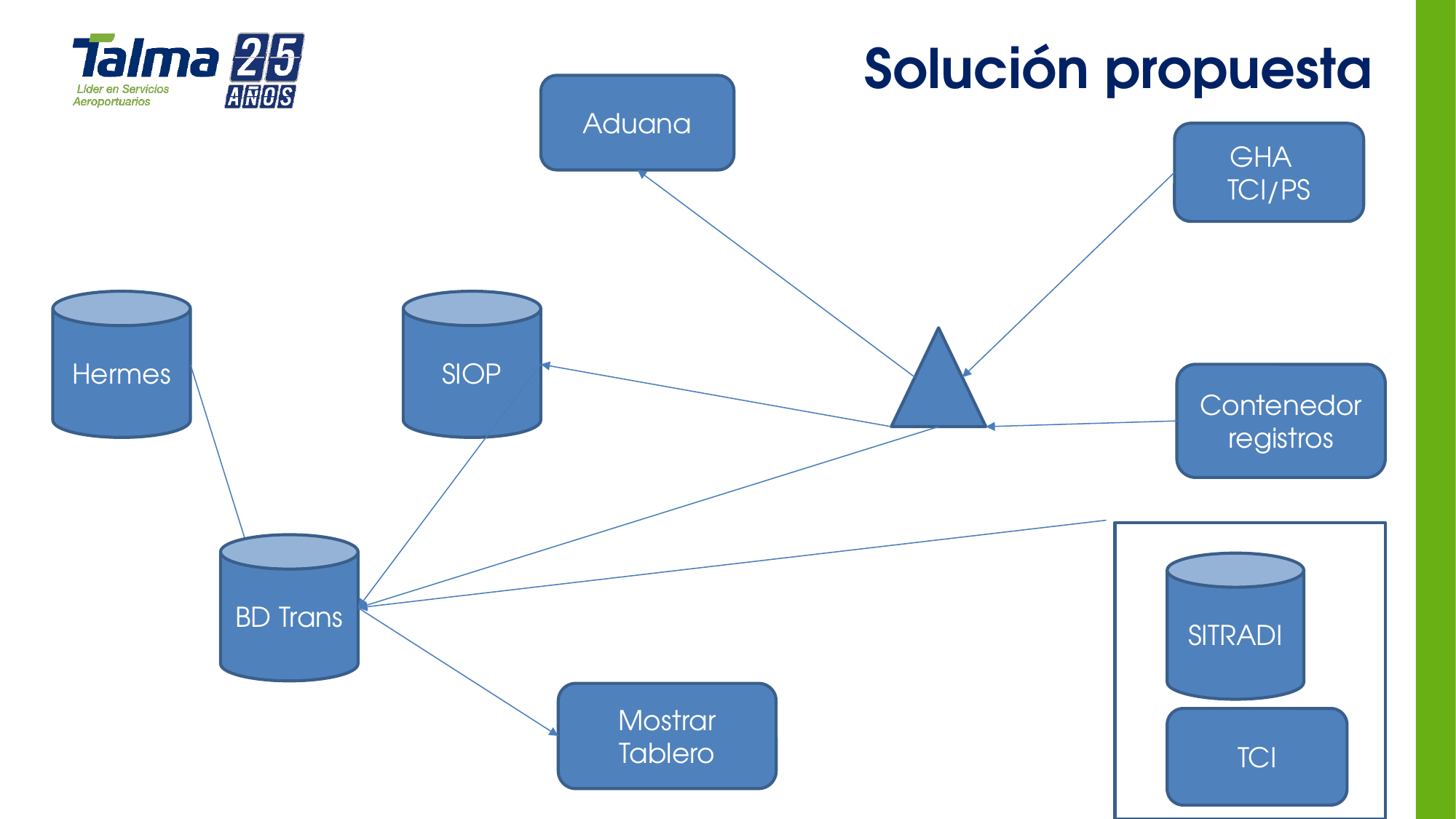

Solución propuesta
Aduana
GHA   TCI/PS
Hermes
SIOP

Contenedor registros

BD Trans
SITRADI
Mostrar Tablero
TCI